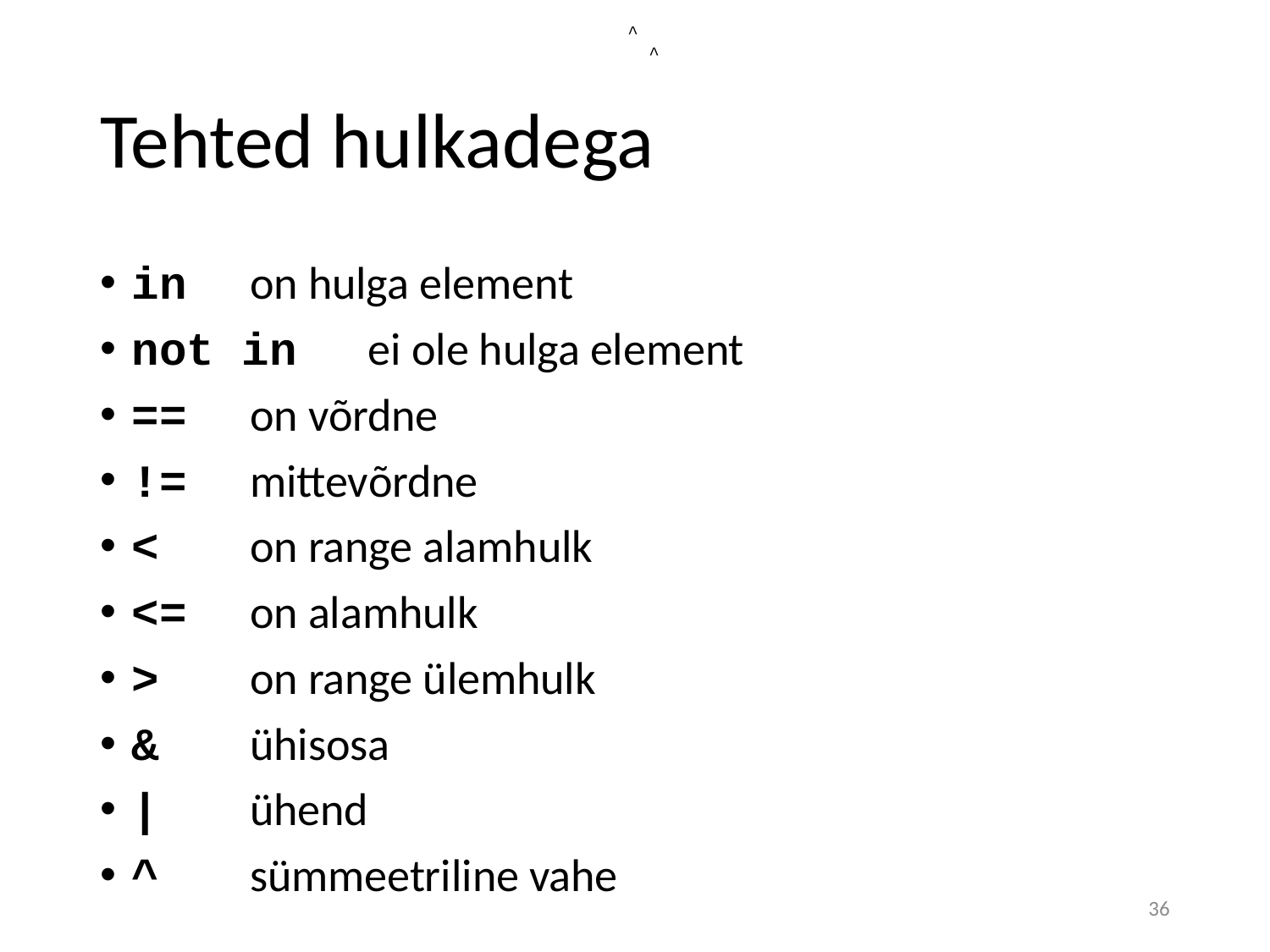

^
^
# Tehted hulkadega
in 		on hulga element
not in 	ei ole hulga element
== 		on võrdne
!= 		mittevõrdne
< 		on range alamhulk
<= 		on alamhulk
> 		on range ülemhulk
& 		ühisosa
| 		ühend
^		sümmeetriline vahe

36